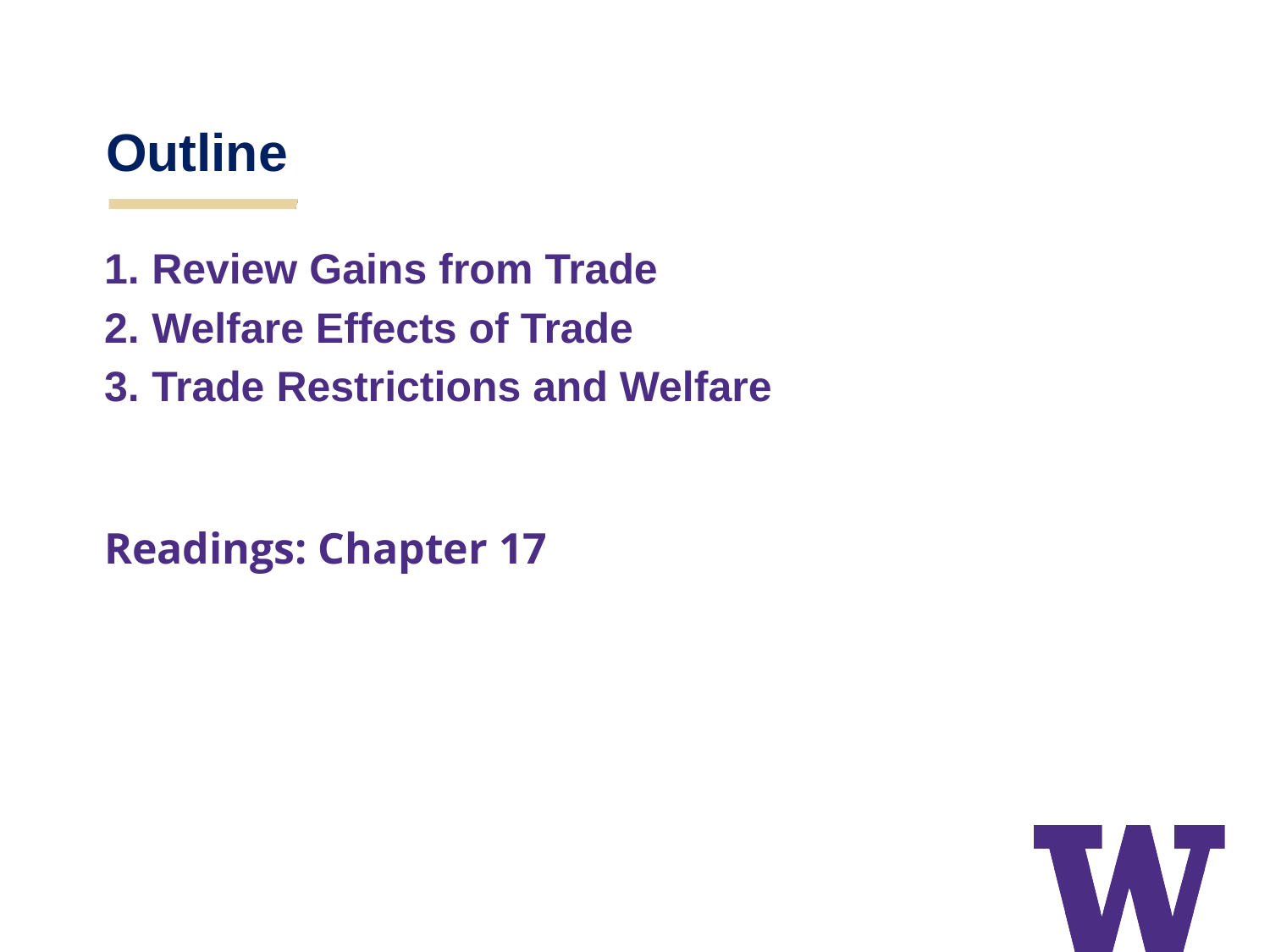

# Outline
Review Gains from Trade
Welfare Effects of Trade
Trade Restrictions and Welfare

Readings: Chapter 17